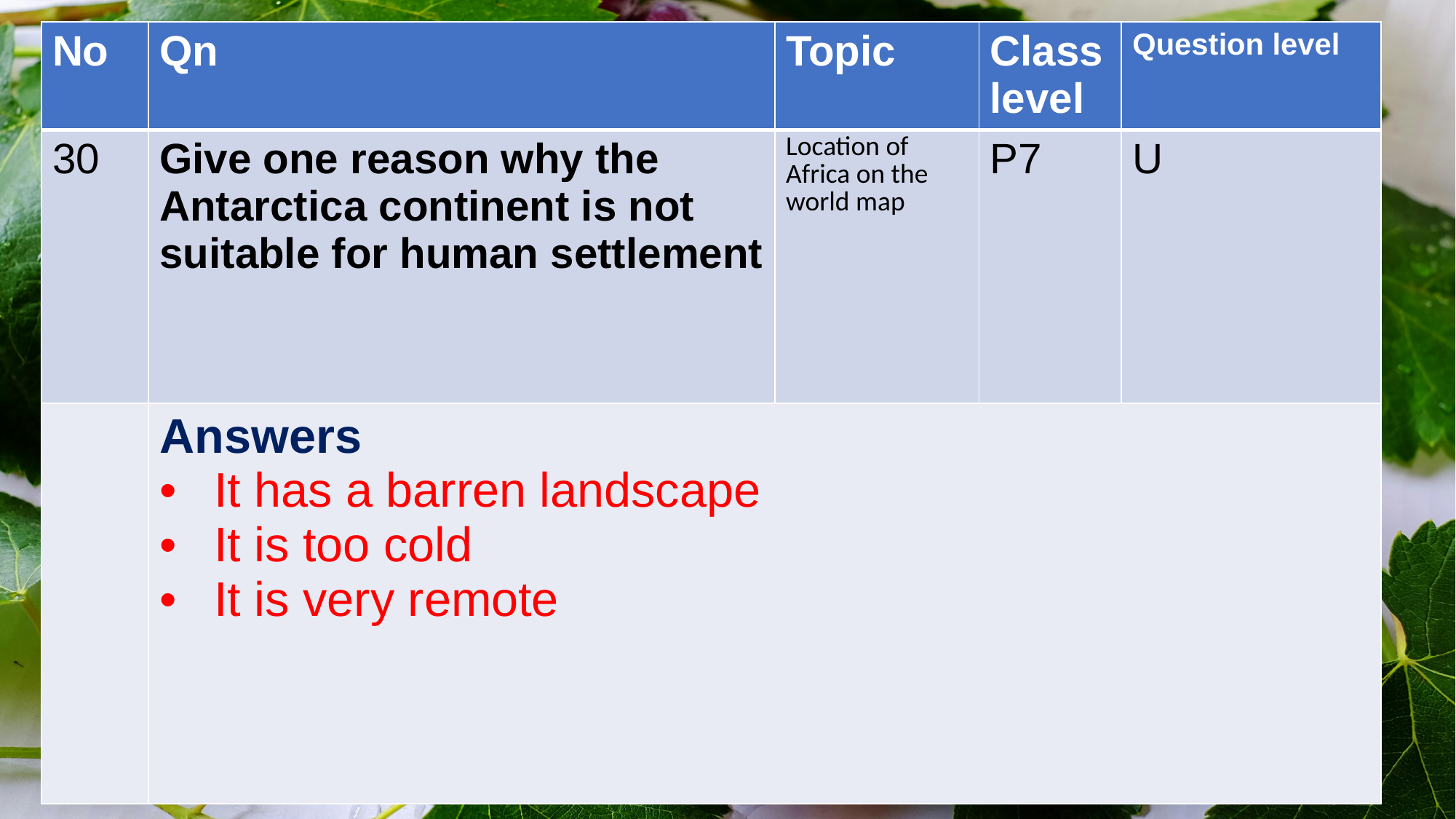

| No | Qn | Topic | Class level | Question level |
| --- | --- | --- | --- | --- |
| 30 | Give one reason why the Antarctica continent is not suitable for human settlement | Location of Africa on the world map | P7 | U |
|  | Answers It has a barren landscape It is too cold It is very remote |  |  |  |
SST WORKSHOP - KABOJJA JUNIOR SCHOOL